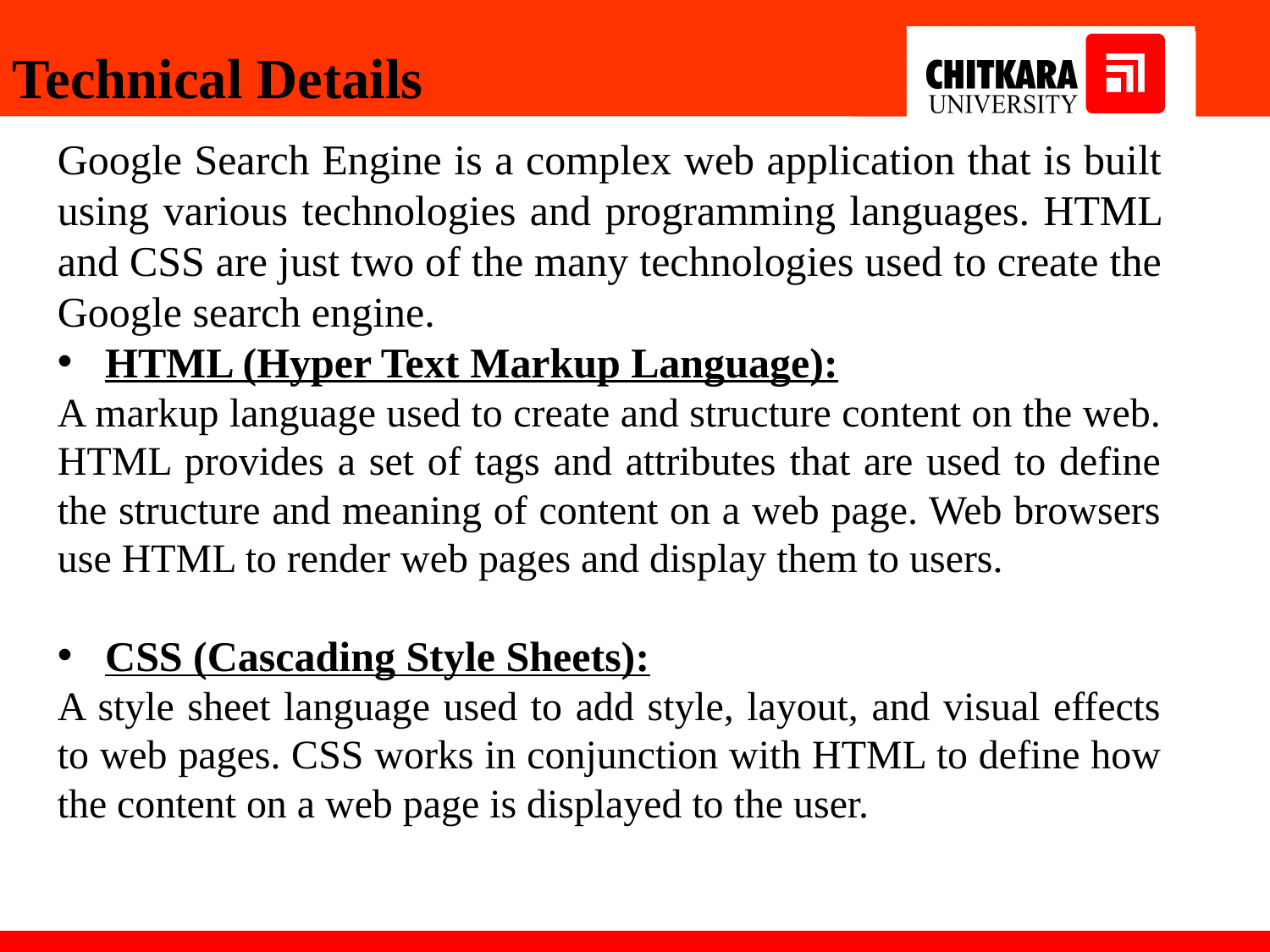

Technical Details
Google Search Engine is a complex web application that is built using various technologies and programming languages. HTML and CSS are just two of the many technologies used to create the Google search engine.
HTML (Hyper Text Markup Language):
A markup language used to create and structure content on the web. HTML provides a set of tags and attributes that are used to define the structure and meaning of content on a web page. Web browsers use HTML to render web pages and display them to users.

CSS (Cascading Style Sheets):
A style sheet language used to add style, layout, and visual effects to web pages. CSS works in conjunction with HTML to define how the content on a web page is displayed to the user.